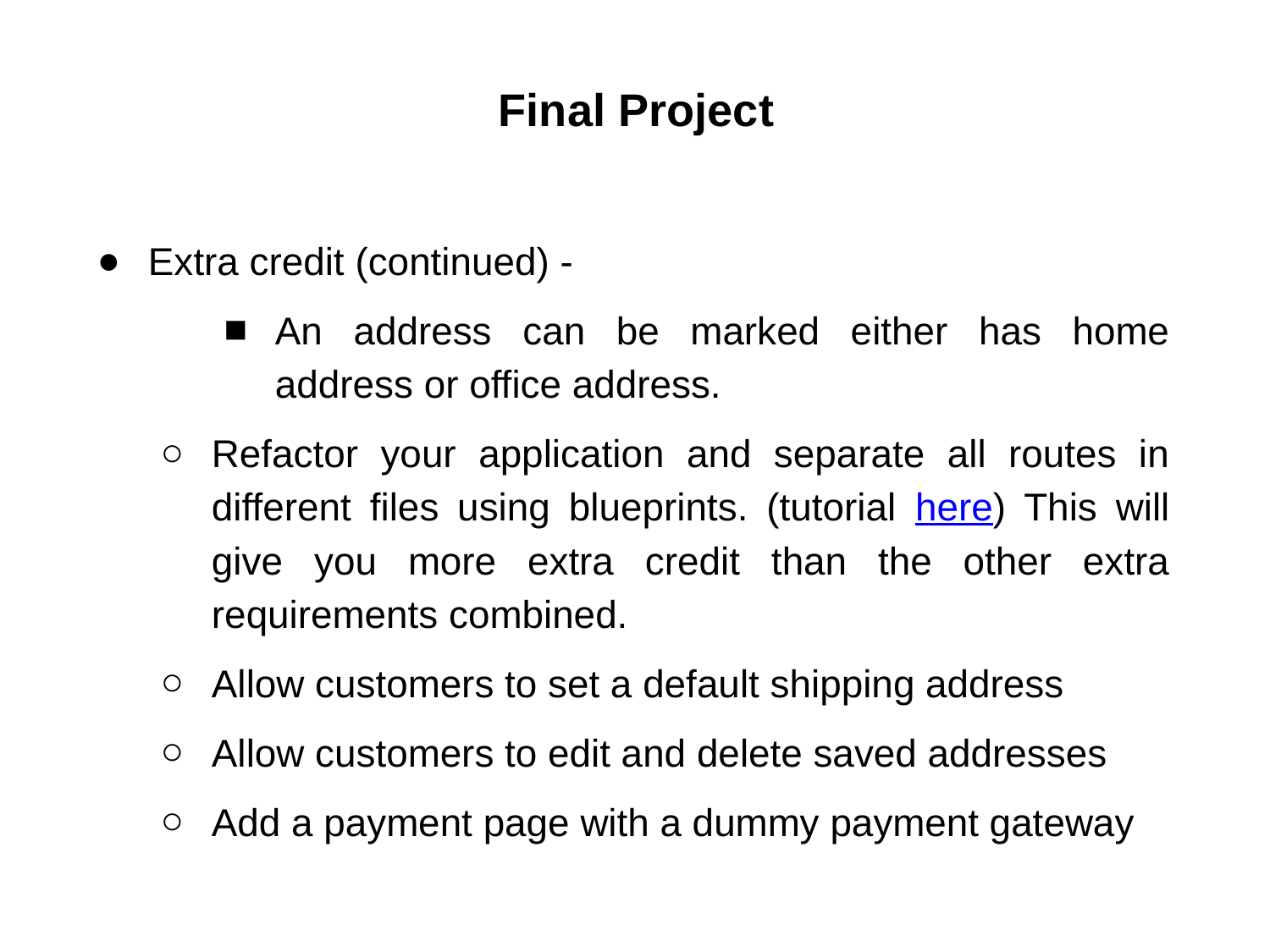

# Final Project
Extra credit (continued) -
An address can be marked either has home address or office address.
Refactor your application and separate all routes in different files using blueprints. (tutorial here) This will give you more extra credit than the other extra requirements combined.
Allow customers to set a default shipping address
Allow customers to edit and delete saved addresses
Add a payment page with a dummy payment gateway